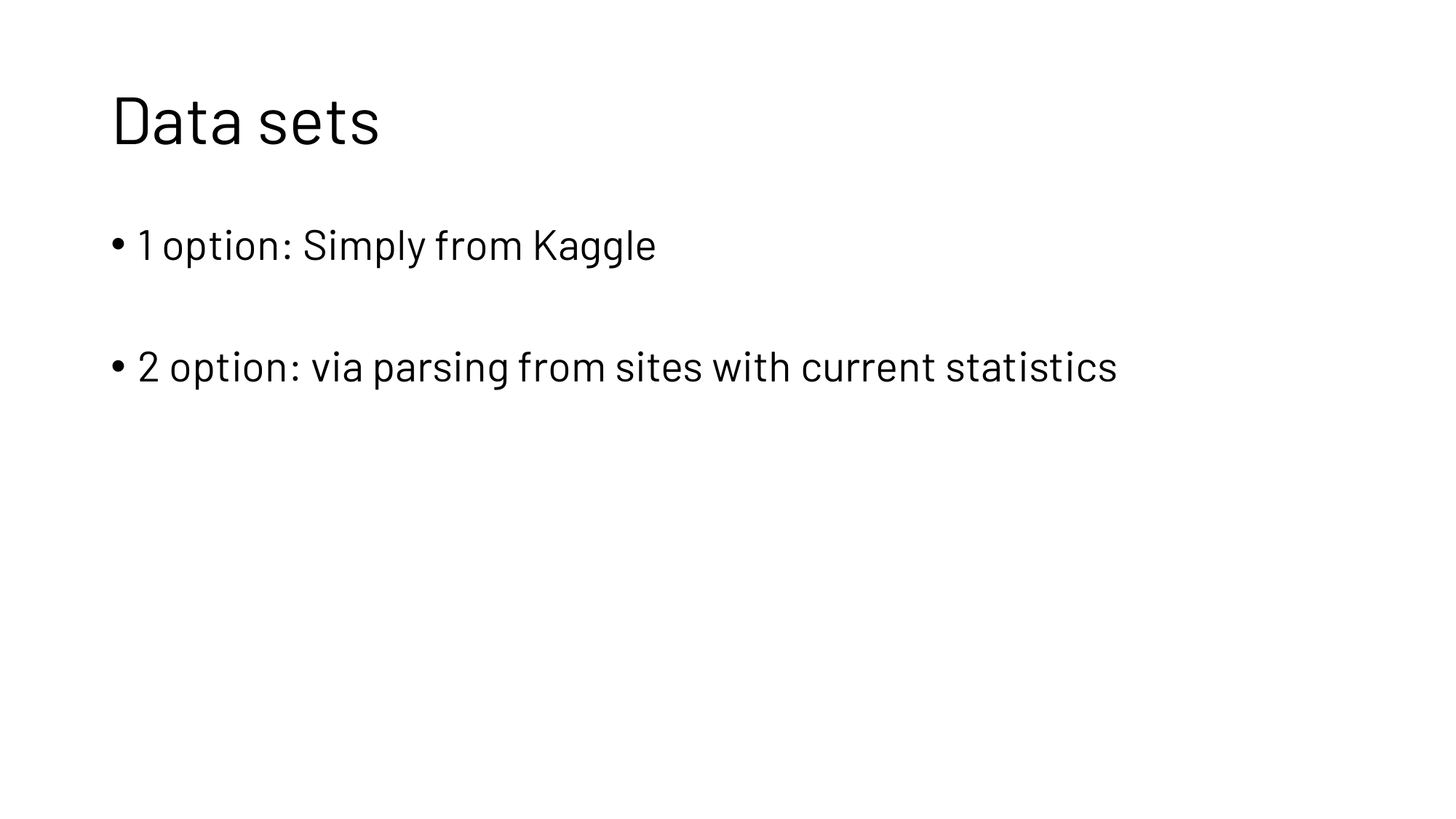

# Data sets
1 option: Simply from Kaggle

2 option: via parsing from sites with current statistics